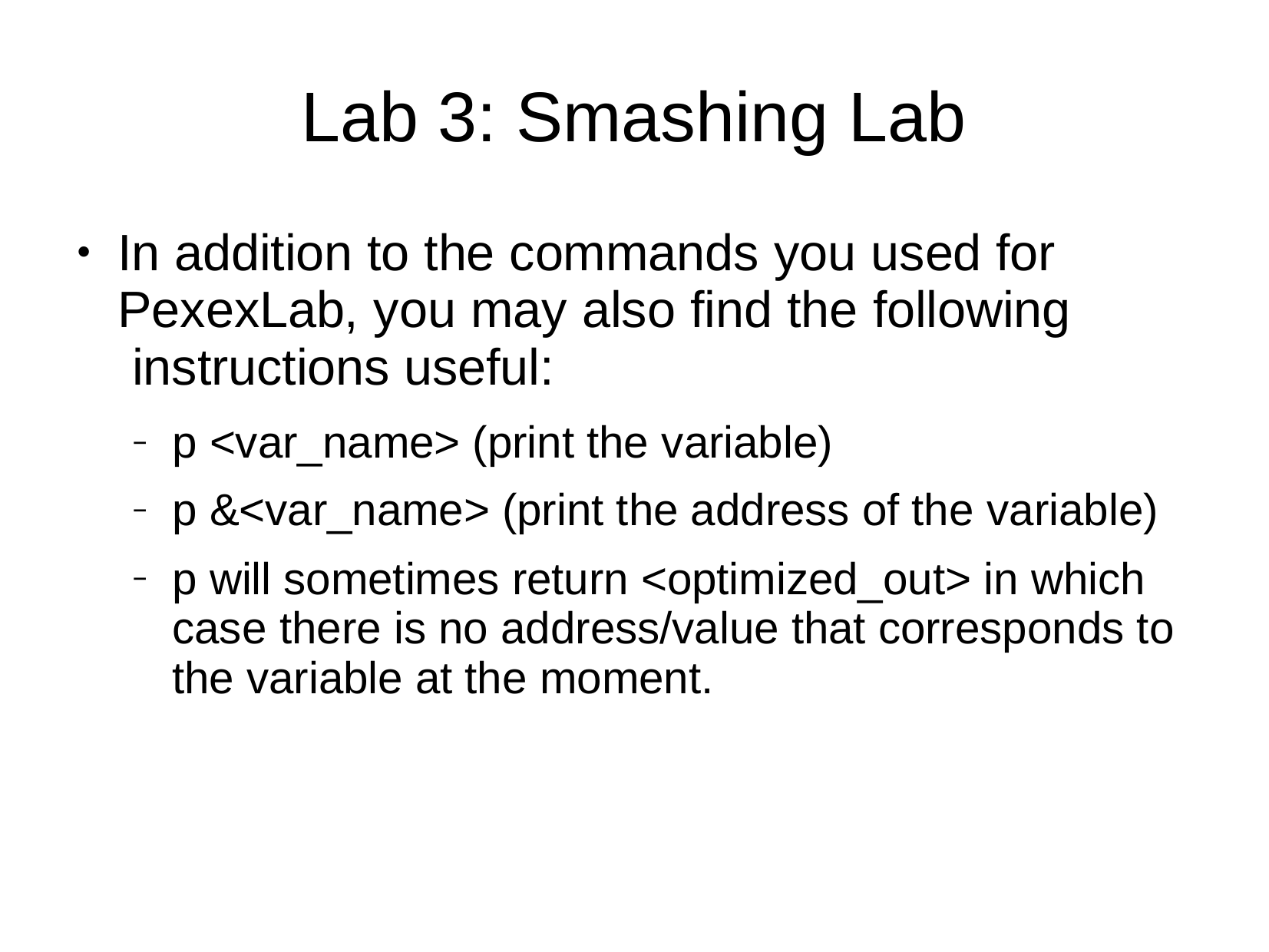

# Lab 3: Smashing Lab
p <var_name> (print the variable)
p &<var_name> (print the address of the variable)
p will sometimes return <optimized_out> in which  case there is no address/value that corresponds to  the variable at the moment.
In addition to the commands you used for  PexexLab, you may also find the following  instructions useful:
●
–
–
–